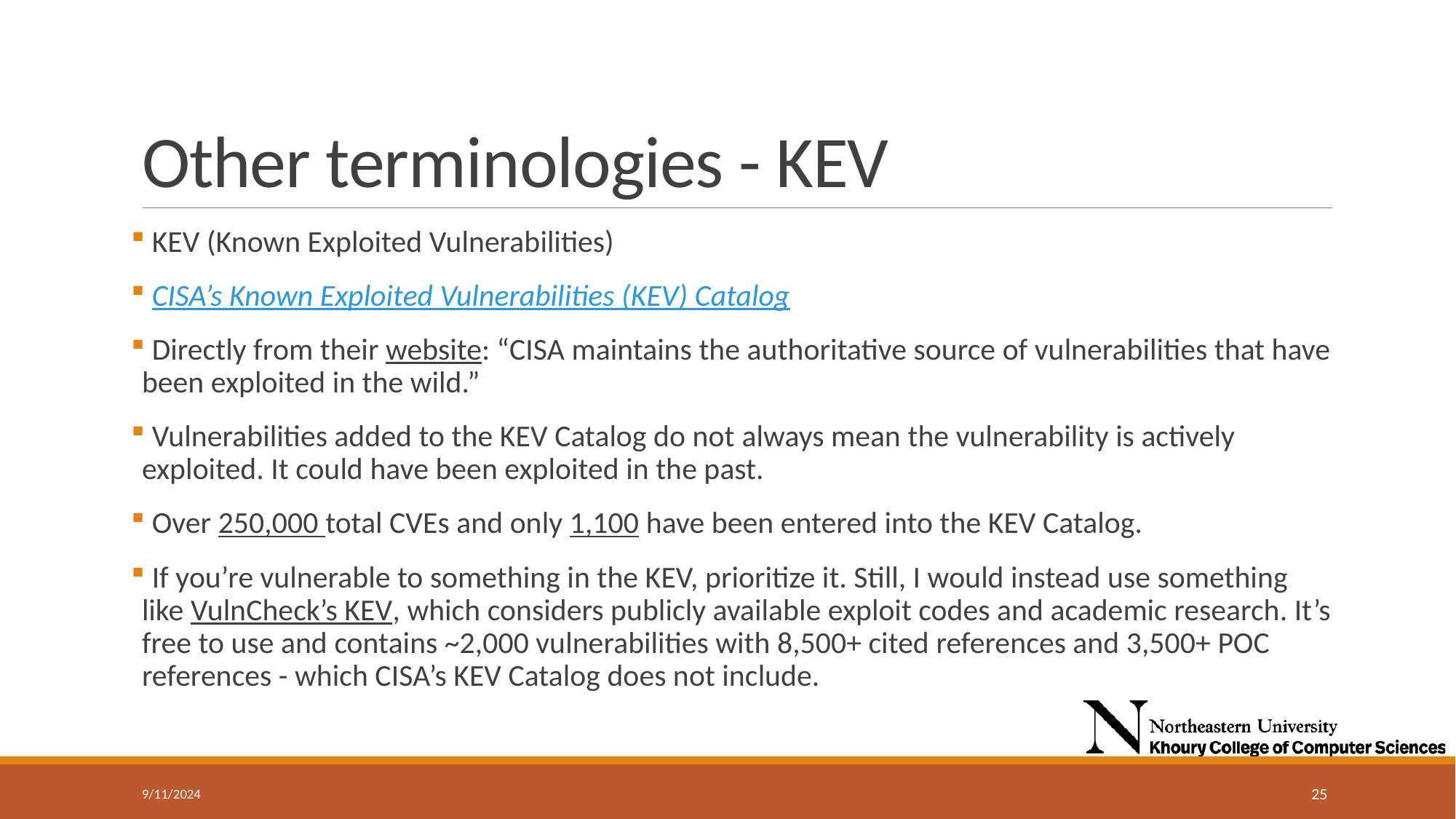

# Other terminologies - KEV
 KEV (Known Exploited Vulnerabilities)
 CISA’s Known Exploited Vulnerabilities (KEV) Catalog
 Directly from their website: “CISA maintains the authoritative source of vulnerabilities that have been exploited in the wild.”
 Vulnerabilities added to the KEV Catalog do not always mean the vulnerability is actively exploited. It could have been exploited in the past.
 Over 250,000 total CVEs and only 1,100 have been entered into the KEV Catalog.
 If you’re vulnerable to something in the KEV, prioritize it. Still, I would instead use something like VulnCheck’s KEV, which considers publicly available exploit codes and academic research. It’s free to use and contains ~2,000 vulnerabilities with 8,500+ cited references and 3,500+ POC references - which CISA’s KEV Catalog does not include.
9/11/2024
25